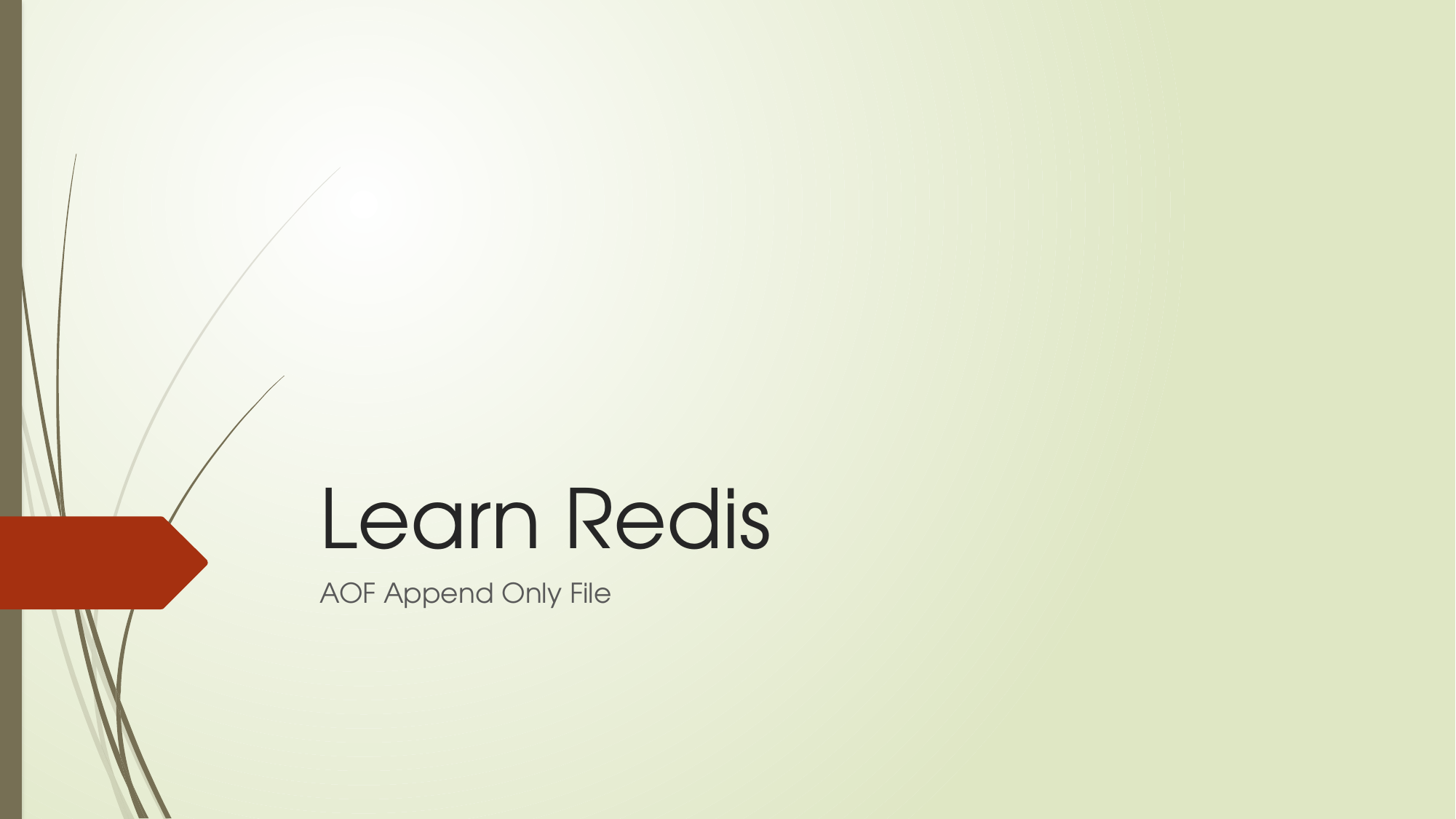

# Learn Redis
AOF Append Only File